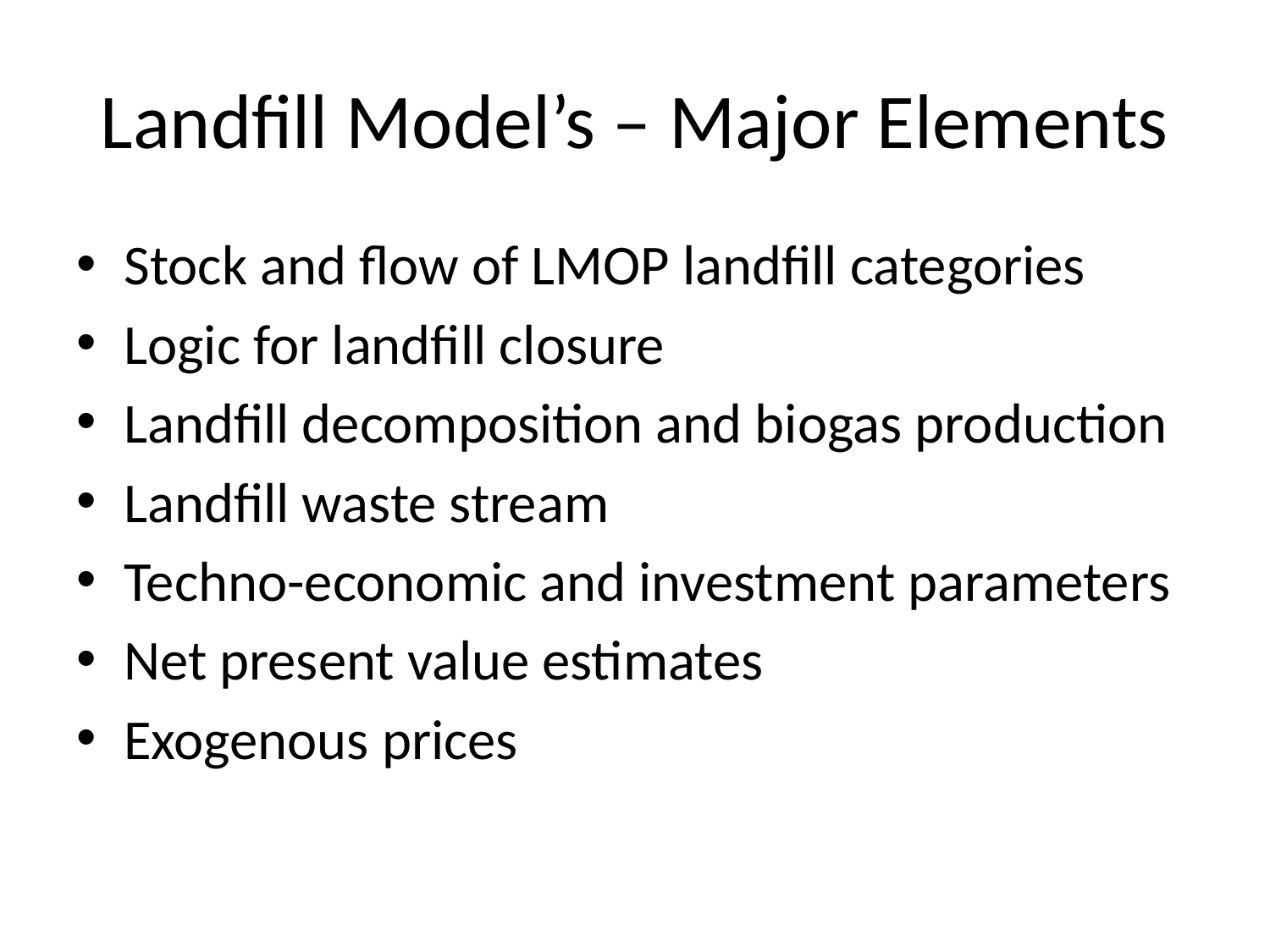

# Landfill Model’s – Major Elements
Stock and flow of LMOP landfill categories
Logic for landfill closure
Landfill decomposition and biogas production
Landfill waste stream
Techno-economic and investment parameters
Net present value estimates
Exogenous prices